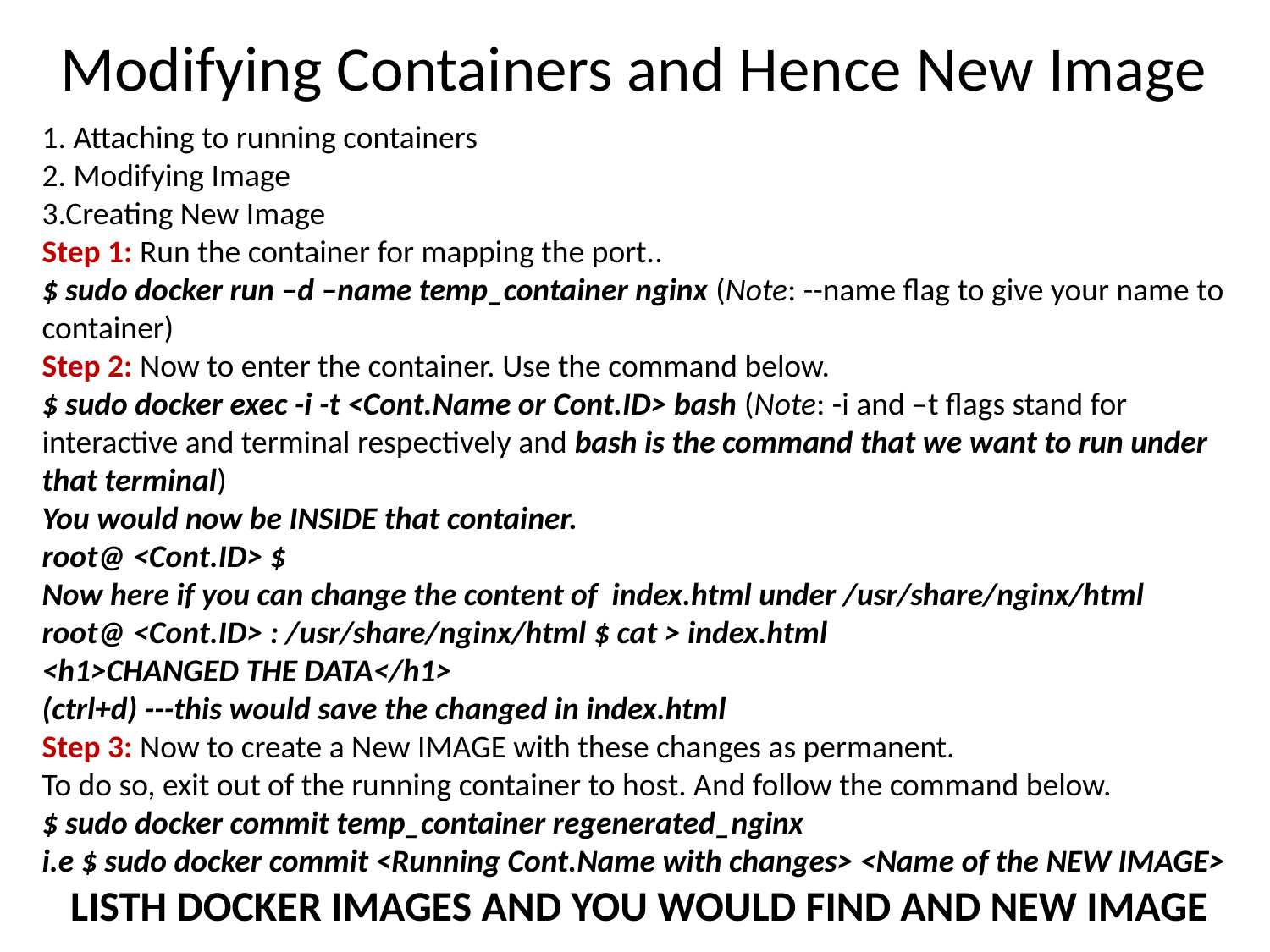

Modifying Containers and Hence New Image
1. Attaching to running containers
2. Modifying Image
3.Creating New Image
Step 1: Run the container for mapping the port..
$ sudo docker run –d –name temp_container nginx (Note: --name flag to give your name to container)
Step 2: Now to enter the container. Use the command below.
$ sudo docker exec -i -t <Cont.Name or Cont.ID> bash (Note: -i and –t flags stand for interactive and terminal respectively and bash is the command that we want to run under that terminal)
You would now be INSIDE that container.
root@ <Cont.ID> $
Now here if you can change the content of  index.html under /usr/share/nginx/html
root@ <Cont.ID> : /usr/share/nginx/html $ cat > index.html
<h1>CHANGED THE DATA</h1>
(ctrl+d) ---this would save the changed in index.html
Step 3: Now to create a New IMAGE with these changes as permanent.
To do so, exit out of the running container to host. And follow the command below.
$ sudo docker commit temp_container regenerated_nginx
i.e $ sudo docker commit <Running Cont.Name with changes> <Name of the NEW IMAGE>
LISTH DOCKER IMAGES AND YOU WOULD FIND AND NEW IMAGE